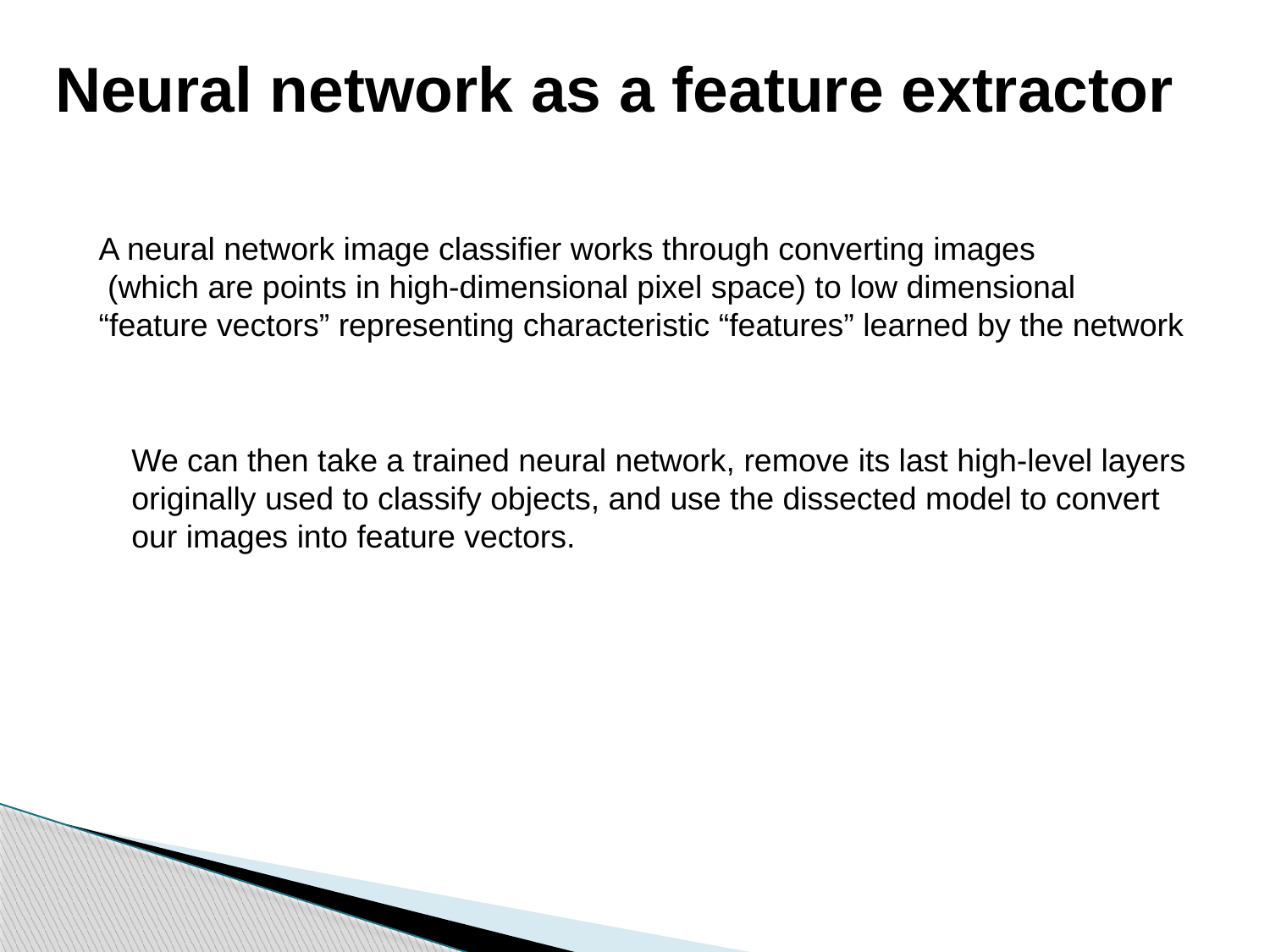

Neural network as a feature extractor

A neural network image classifier works through converting images
 (which are points in high-dimensional pixel space) to low dimensional
“feature vectors” representing characteristic “features” learned by the network
We can then take a trained neural network, remove its last high-level layers
originally used to classify objects, and use the dissected model to convert
our images into feature vectors.